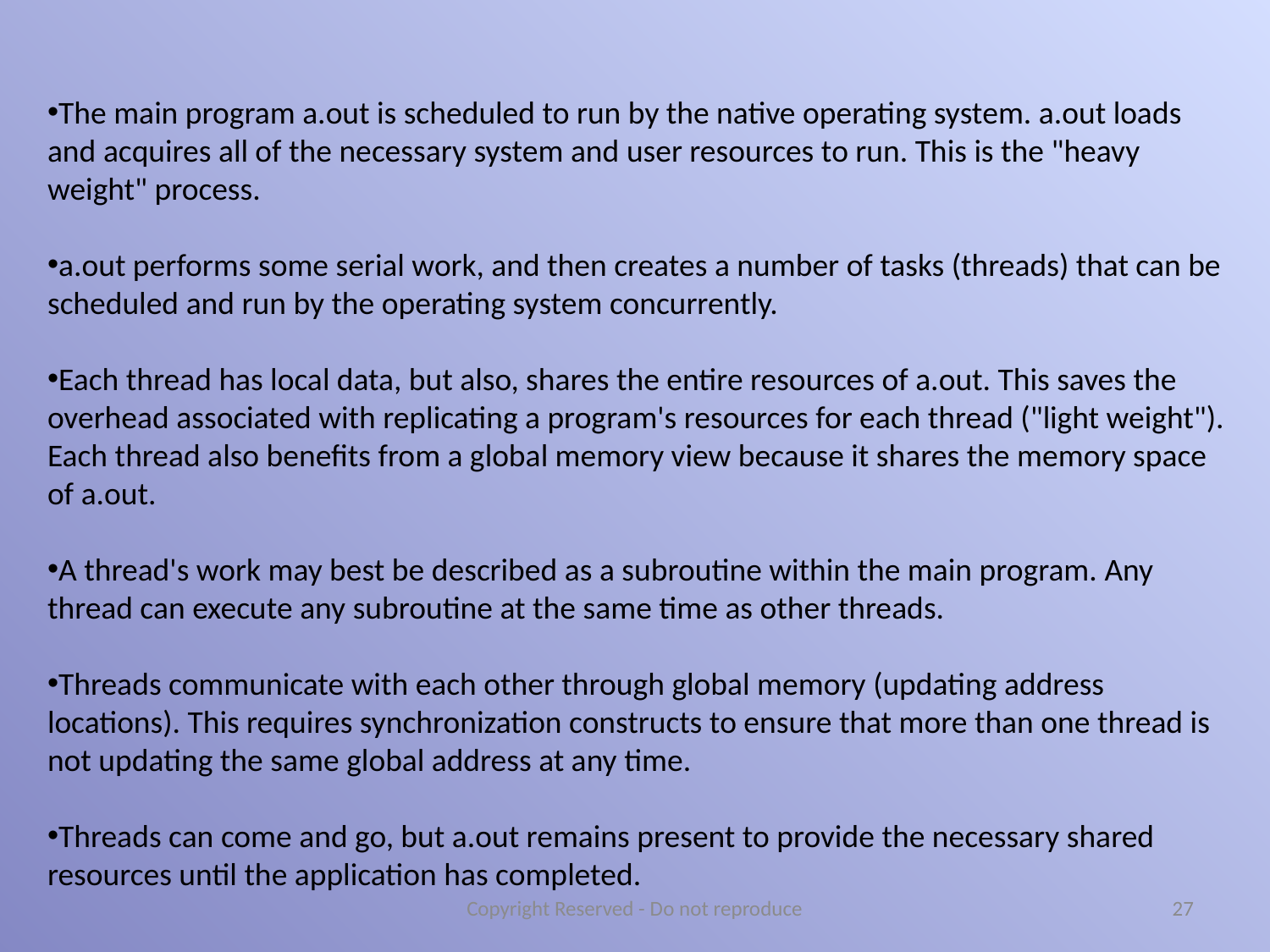

The main program a.out is scheduled to run by the native operating system. a.out loads and acquires all of the necessary system and user resources to run. This is the "heavy weight" process.

a.out performs some serial work, and then creates a number of tasks (threads) that can be scheduled and run by the operating system concurrently.

Each thread has local data, but also, shares the entire resources of a.out. This saves the overhead associated with replicating a program's resources for each thread ("light weight"). Each thread also benefits from a global memory view because it shares the memory space of a.out.

A thread's work may best be described as a subroutine within the main program. Any thread can execute any subroutine at the same time as other threads.

Threads communicate with each other through global memory (updating address locations). This requires synchronization constructs to ensure that more than one thread is not updating the same global address at any time.

Threads can come and go, but a.out remains present to provide the necessary shared resources until the application has completed.
Copyright Reserved - Do not reproduce
27